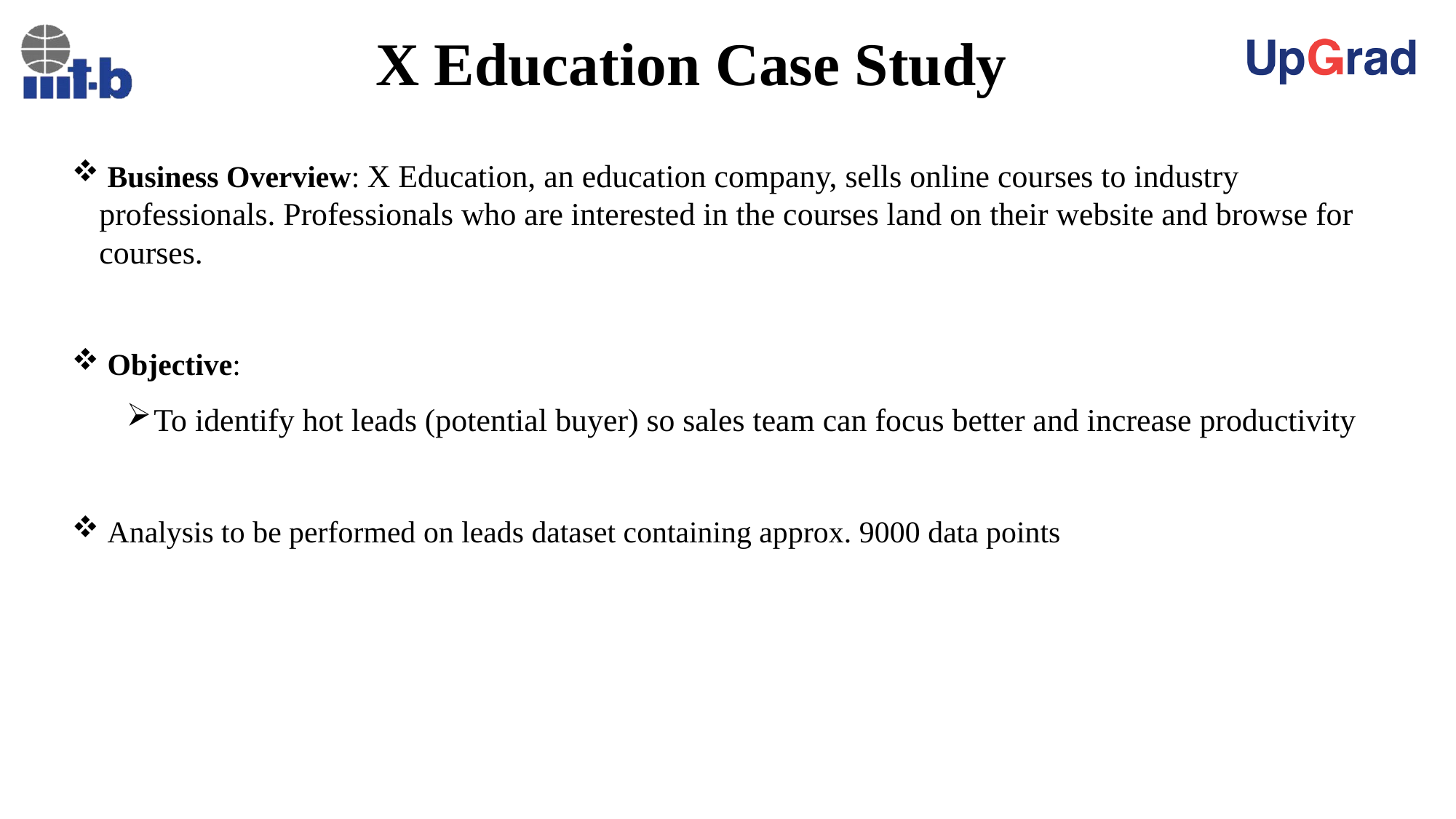

# X Education Case Study
 Business Overview: X Education, an education company, sells online courses to industry professionals. Professionals who are interested in the courses land on their website and browse for courses.

 Objective:
To identify hot leads (potential buyer) so sales team can focus better and increase productivity

 Analysis to be performed on leads dataset containing approx. 9000 data points